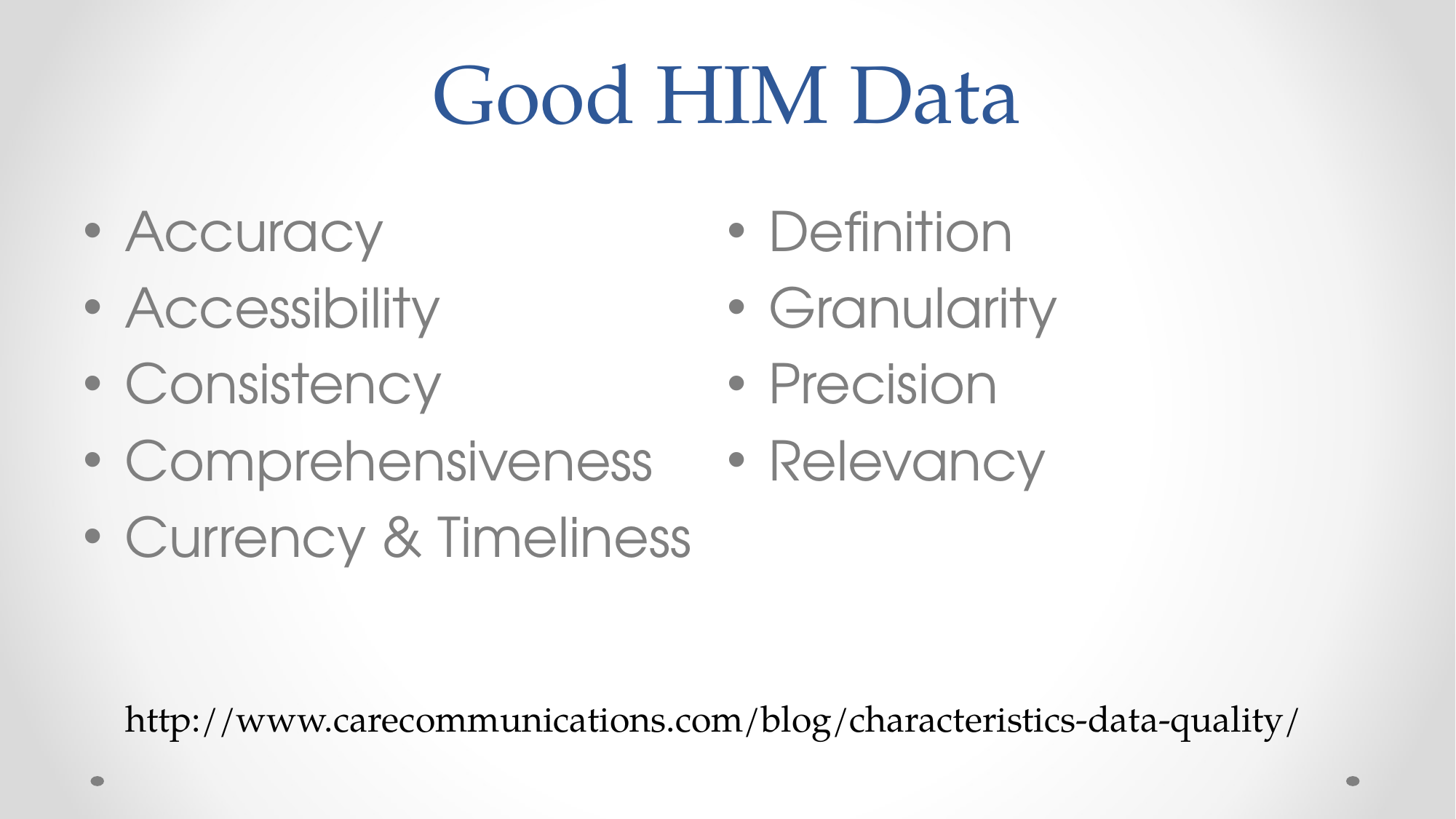

# Good HIM Data
Accuracy
Accessibility
Consistency
Comprehensiveness
Currency & Timeliness
Definition
Granularity
Precision
Relevancy
http://www.carecommunications.com/blog/characteristics-data-quality/